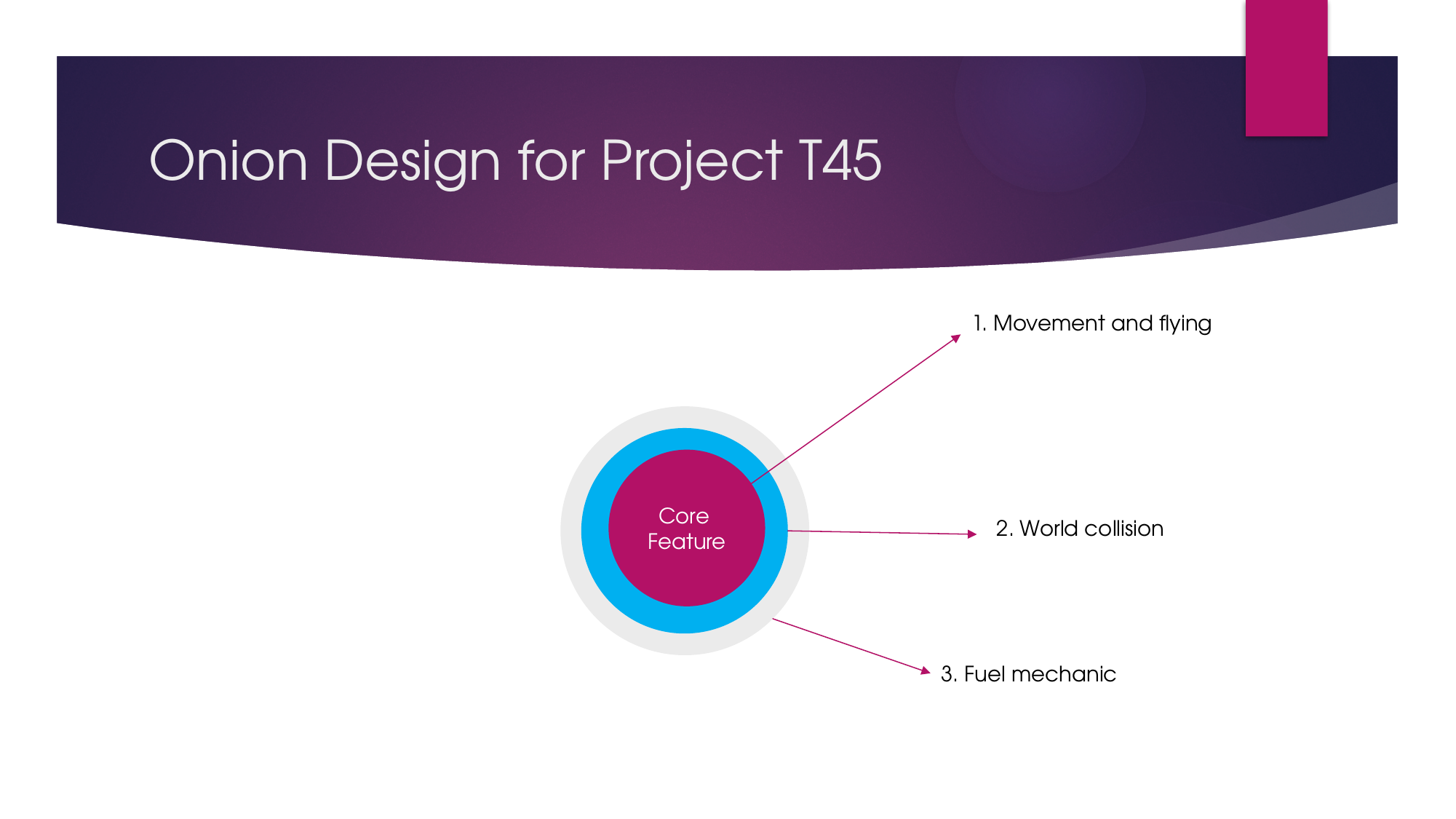

# Onion Design for Project T45
1. Movement and flying

Core
Feature
2. World collision
3. Fuel mechanic